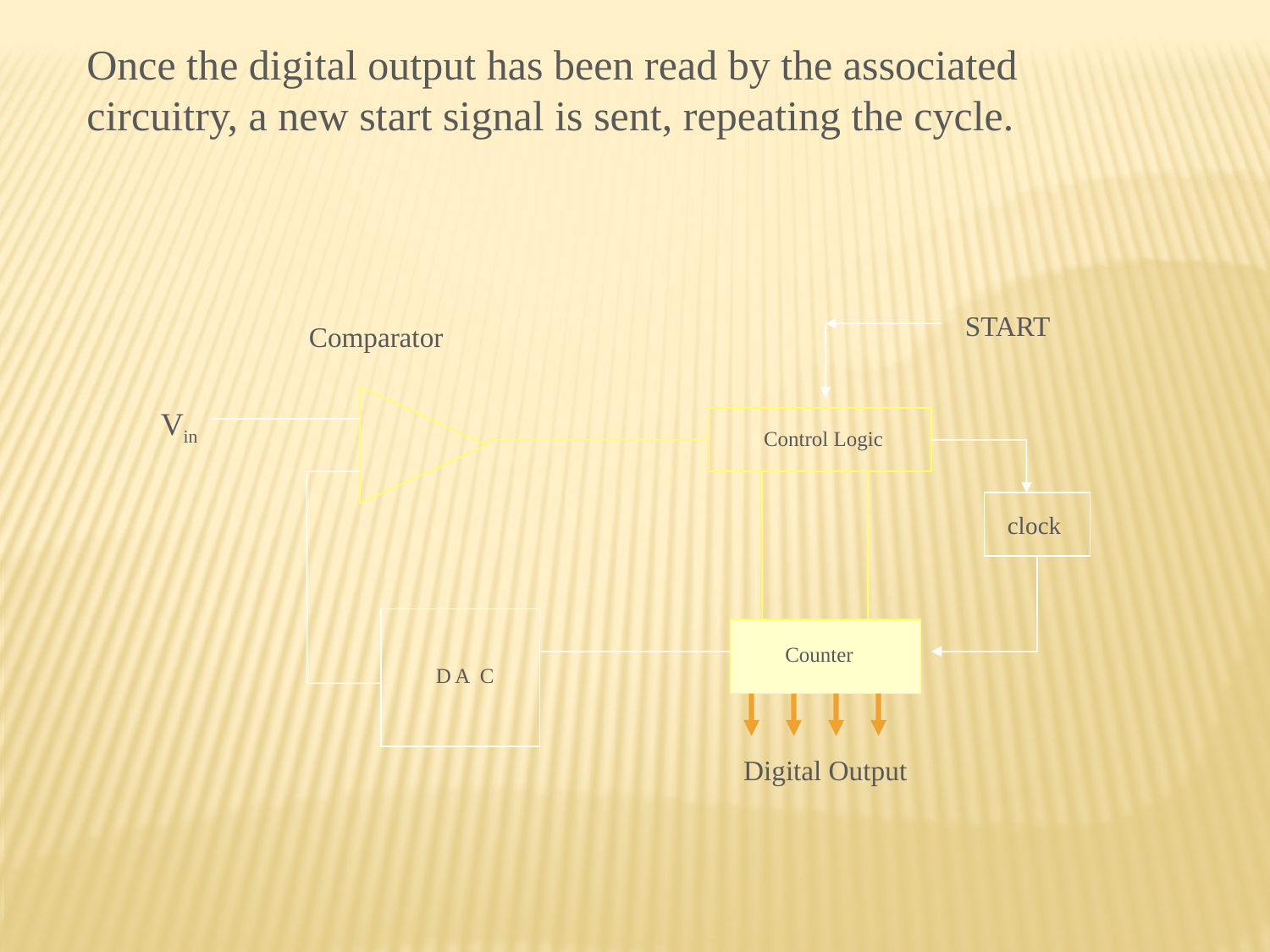

Once the digital output has been read by the associated circuitry, a new start signal is sent, repeating the cycle.
START
Comparator

Vin

Control Logic

clock

Counter

D A  C

Digital Output